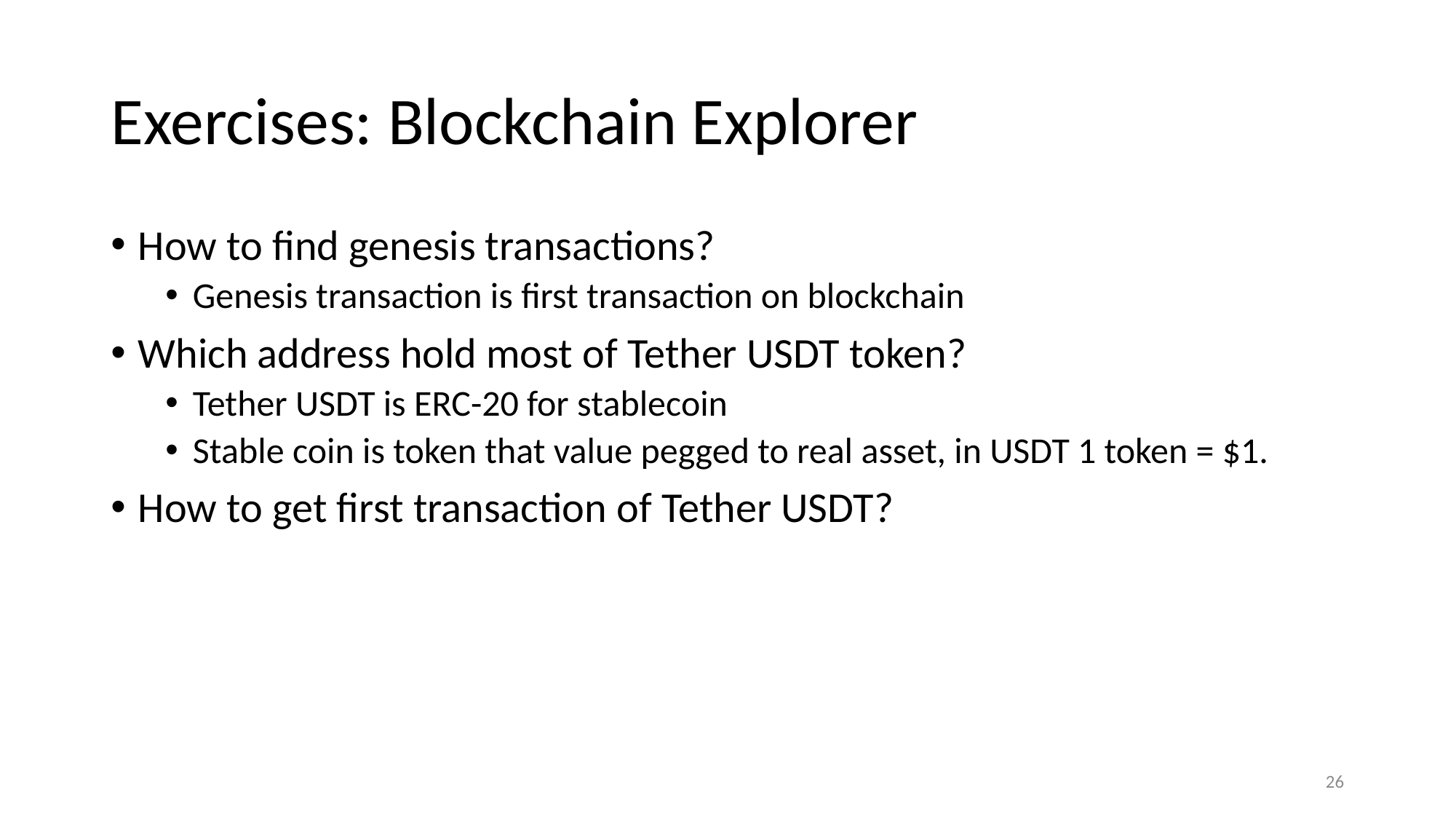

# Exercises: Blockchain Explorer
How to find genesis transactions?
Genesis transaction is first transaction on blockchain
Which address hold most of Tether USDT token?
Tether USDT is ERC-20 for stablecoin
Stable coin is token that value pegged to real asset, in USDT 1 token = $1.
How to get first transaction of Tether USDT?
26